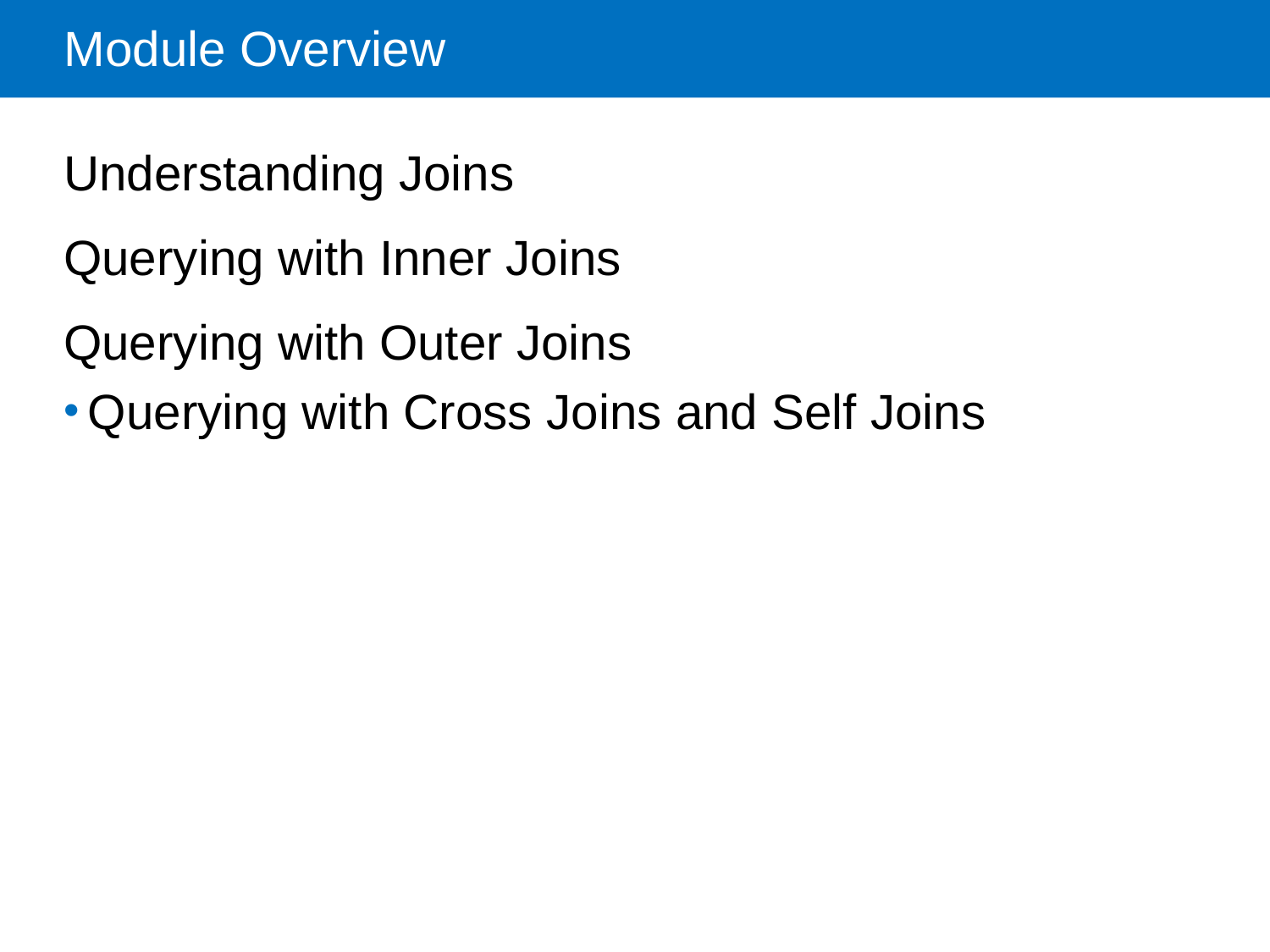

# Module Overview
Understanding Joins
Querying with Inner Joins
Querying with Outer Joins
Querying with Cross Joins and Self Joins